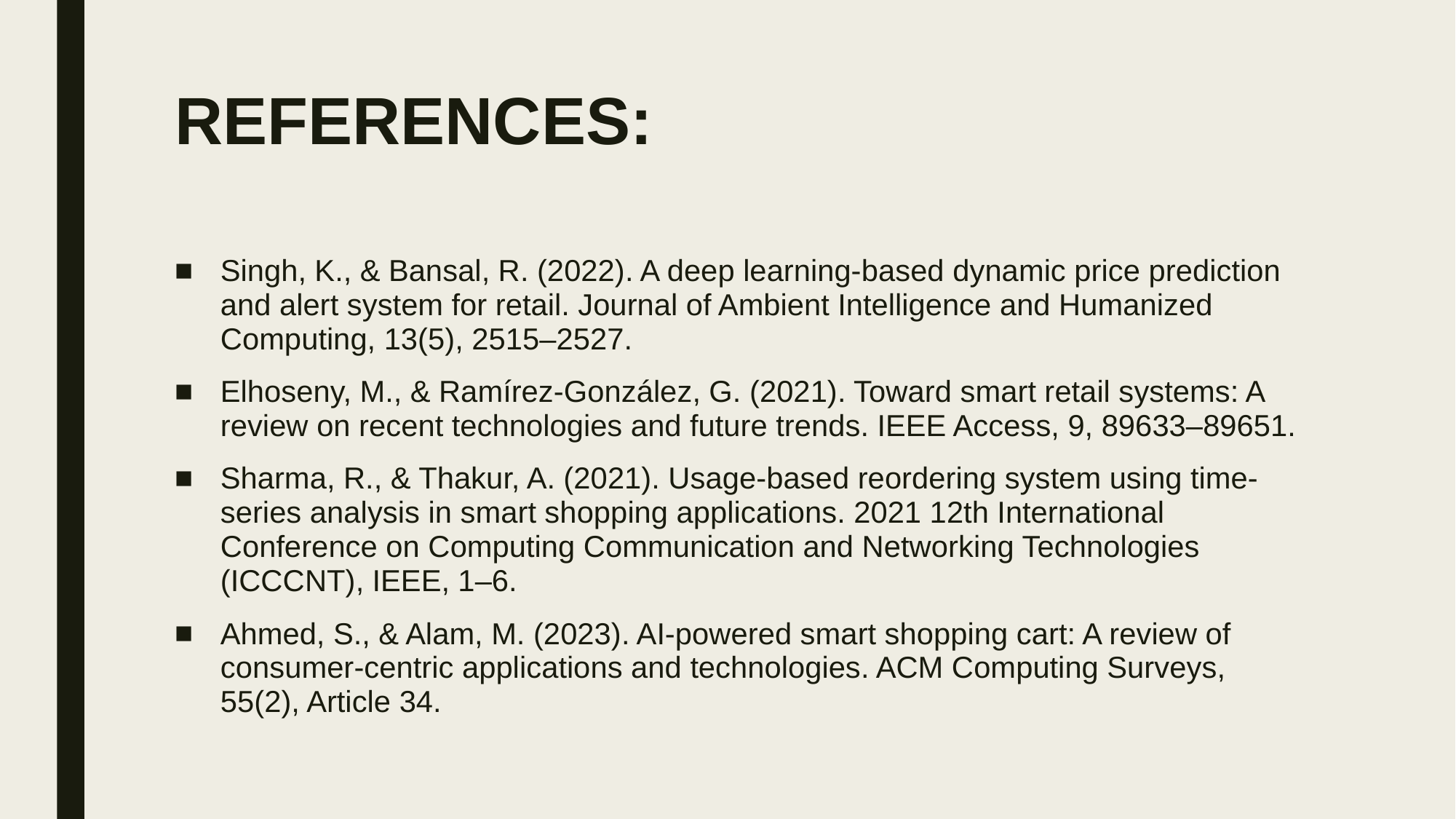

# REFERENCES:
Singh, K., & Bansal, R. (2022). A deep learning-based dynamic price prediction and alert system for retail. Journal of Ambient Intelligence and Humanized Computing, 13(5), 2515–2527.
Elhoseny, M., & Ramírez-González, G. (2021). Toward smart retail systems: A review on recent technologies and future trends. IEEE Access, 9, 89633–89651.
Sharma, R., & Thakur, A. (2021). Usage-based reordering system using time-series analysis in smart shopping applications. 2021 12th International Conference on Computing Communication and Networking Technologies (ICCCNT), IEEE, 1–6.
Ahmed, S., & Alam, M. (2023). AI-powered smart shopping cart: A review of consumer-centric applications and technologies. ACM Computing Surveys, 55(2), Article 34.